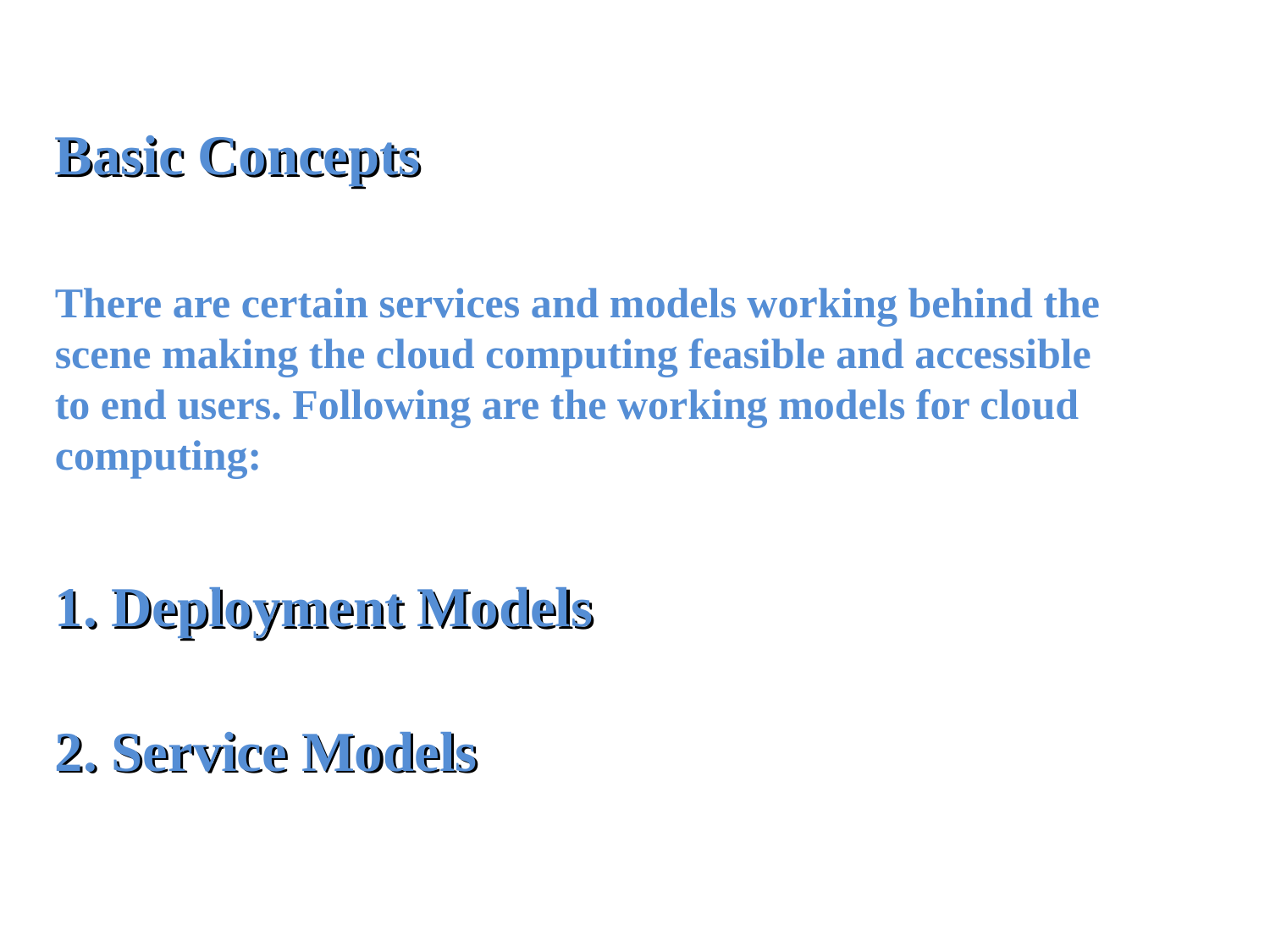

Basic Concepts
Basic Concepts
There are certain services and models working behind the
scene making the cloud computing feasible and accessible
to end users. Following are the working models for cloud
computing:
1. Deployment Models
1. Deployment Models

2. Service Models
2. Service Models